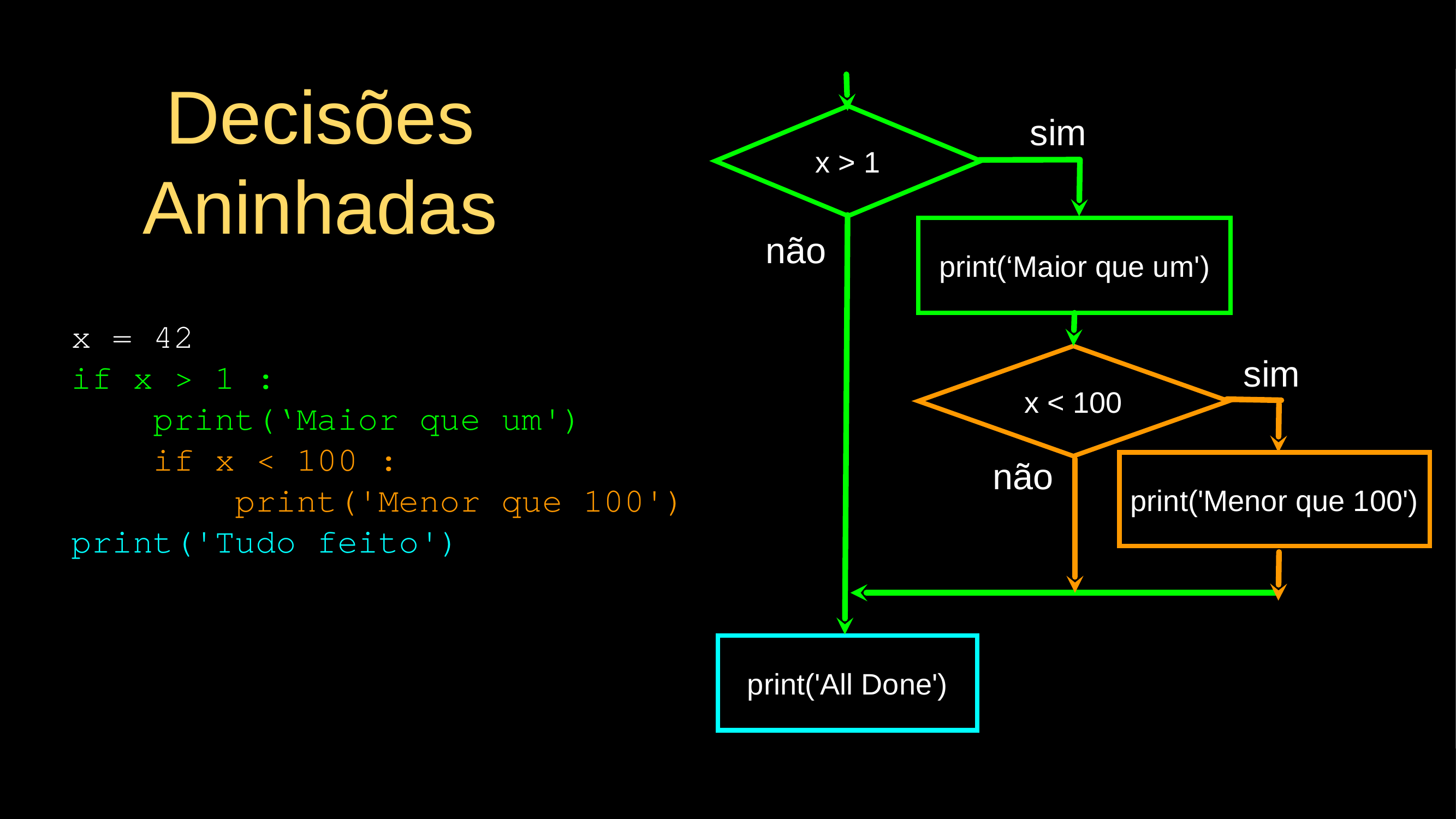

Decisões
Aninhadas
x > 1
sim
print(‘Maior que um')
não
x = 42
if x > 1 :
    print(‘Maior que um')
    if x < 100 :
        print('Menor que 100')
print('Tudo feito')
x < 100
sim
print('Menor que 100')
não
print('All Done')